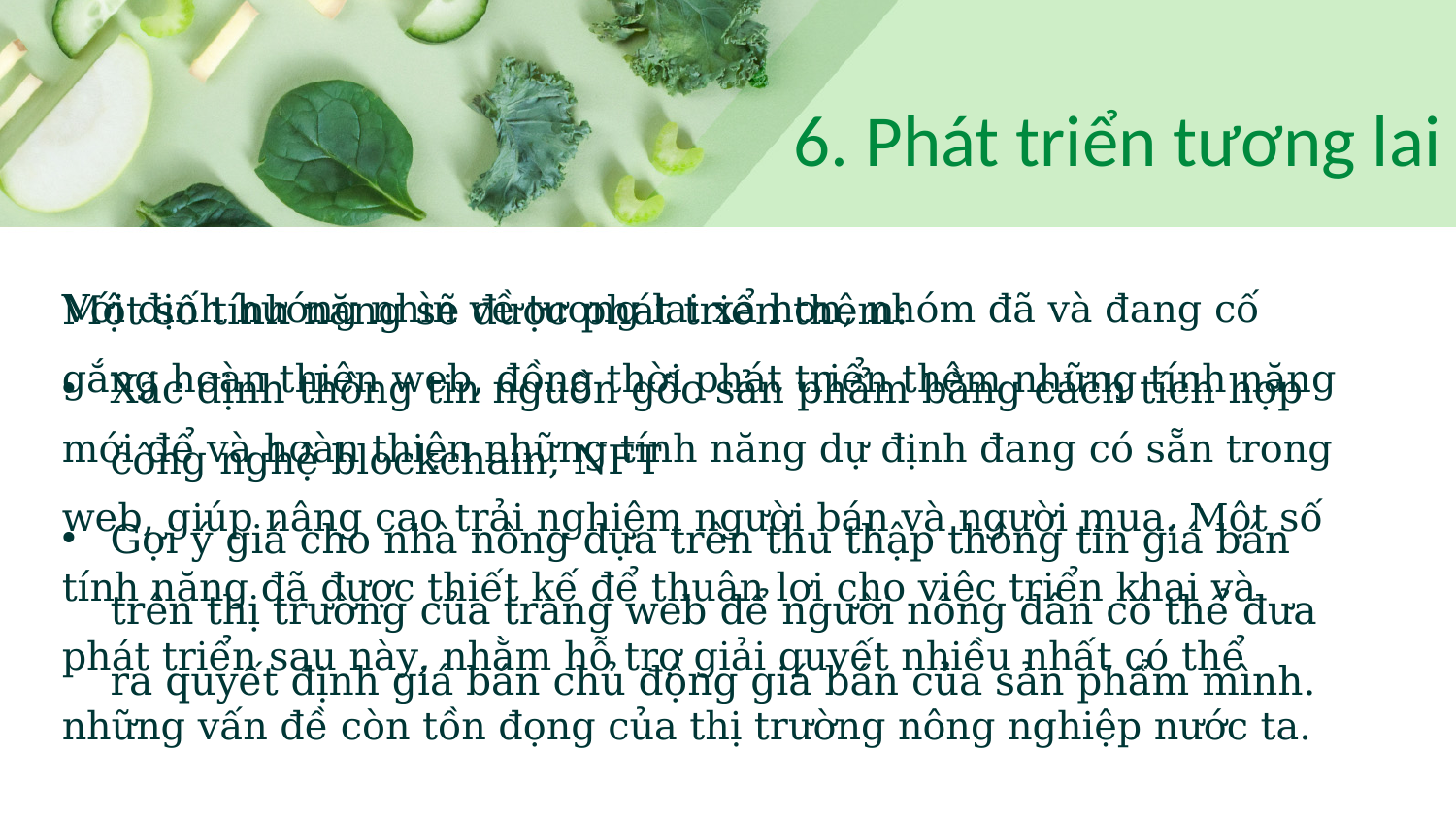

# 6. Phát triển tương lai
Với định hướng nhìn về tương lai xa hơn, nhóm đã và đang cố gắng hoàn thiện web, đồng thời phát triển thêm những tính năng mới để và hoàn thiện những tính năng dự định đang có sẵn trong web, giúp nâng cao trải nghiệm người bán và người mua. Một số tính năng đã được thiết kế để thuận lợi cho việc triển khai và phát triển sau này, nhằm hỗ trợ giải quyết nhiều nhất có thể những vấn đề còn tồn đọng của thị trường nông nghiệp nước ta.
Một số tính năng sẽ được phát triển thêm:
Xác định thông tin nguồn gốc sản phẩm bằng cách tích hợp công nghệ blockchain, NFT
Gợi ý giá cho nhà nông dựa trên thu thập thông tin giá bán trên thị trường của trang web để người nông dân có thể đưa ra quyết định giá bán chủ động giá bán của sản phẩm mình.